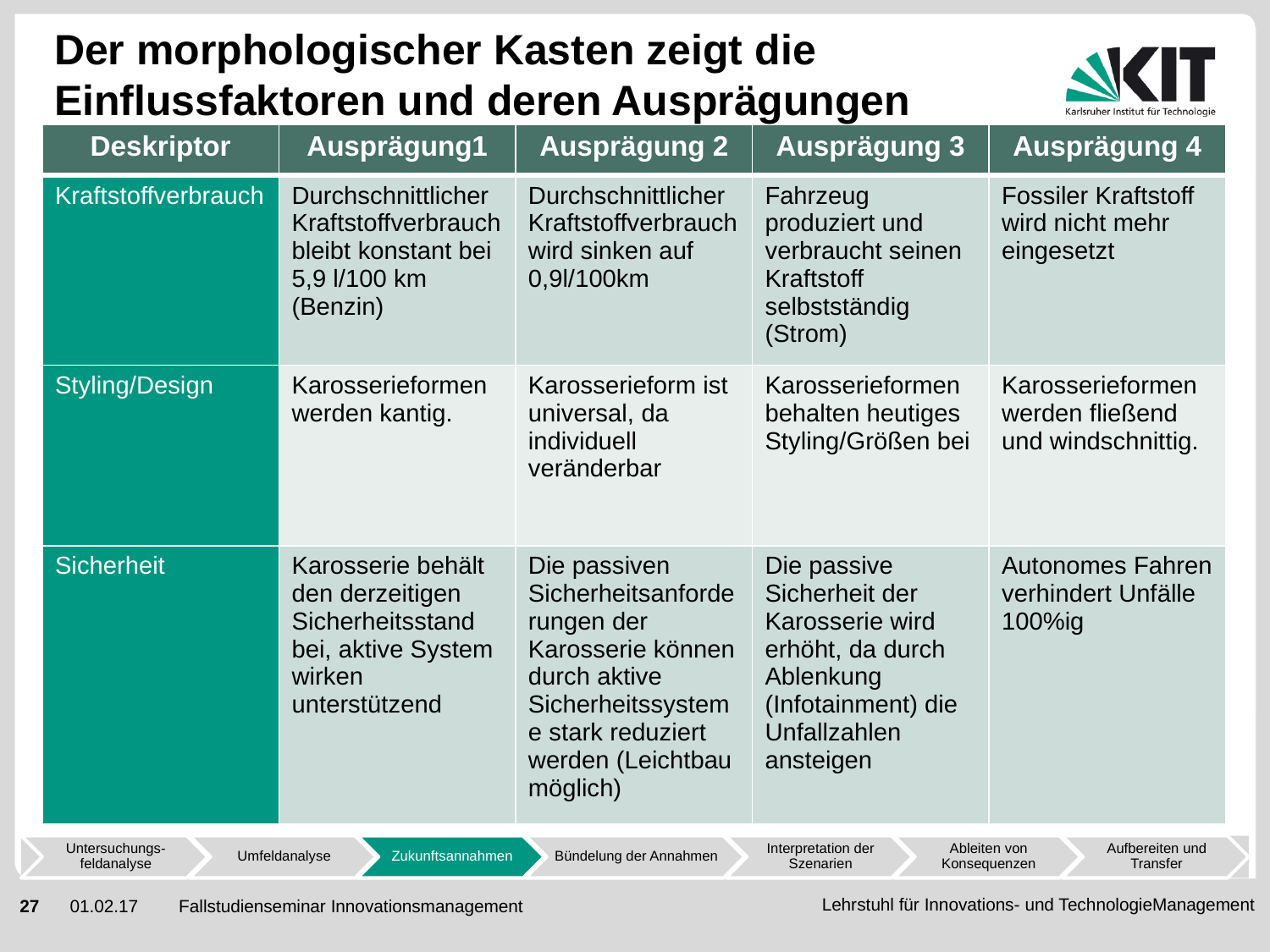

# Der morphologischer Kasten zeigt die Einflussfaktoren und deren Ausprägungen
| Deskriptor | Ausprägung1 | Ausprägung 2 | Ausprägung 3 | Ausprägung 4 |
| --- | --- | --- | --- | --- |
| Kraftstoffverbrauch | Durchschnittlicher Kraftstoffverbrauch bleibt konstant bei 5,9 l/100 km (Benzin) | Durchschnittlicher Kraftstoffverbrauch wird sinken auf 0,9l/100km | Fahrzeug produziert und verbraucht seinen Kraftstoff selbstständig (Strom) | Fossiler Kraftstoff wird nicht mehr eingesetzt |
| Styling/Design | Karosserieformen werden kantig. | Karosserieform ist universal, da individuell veränderbar | Karosserieformen behalten heutiges Styling/Größen bei | Karosserieformen werden fließend und windschnittig. |
| Sicherheit | Karosserie behält den derzeitigen Sicherheitsstand bei, aktive System wirken unterstützend | Die passiven Sicherheitsanforderungen der Karosserie können durch aktive Sicherheitssysteme stark reduziert werden (Leichtbau möglich) | Die passive Sicherheit der Karosserie wird erhöht, da durch Ablenkung (Infotainment) die Unfallzahlen ansteigen | Autonomes Fahren verhindert Unfälle 100%ig |
Untersuchungs-feldanalyse
Umfeldanalyse
Zukunftsannahmen
Bündelung der Annahmen
Interpretation der Szenarien
Ableiten von Konsequenzen
Aufbereiten und Transfer
Fallstudienseminar Innovationsmanagement